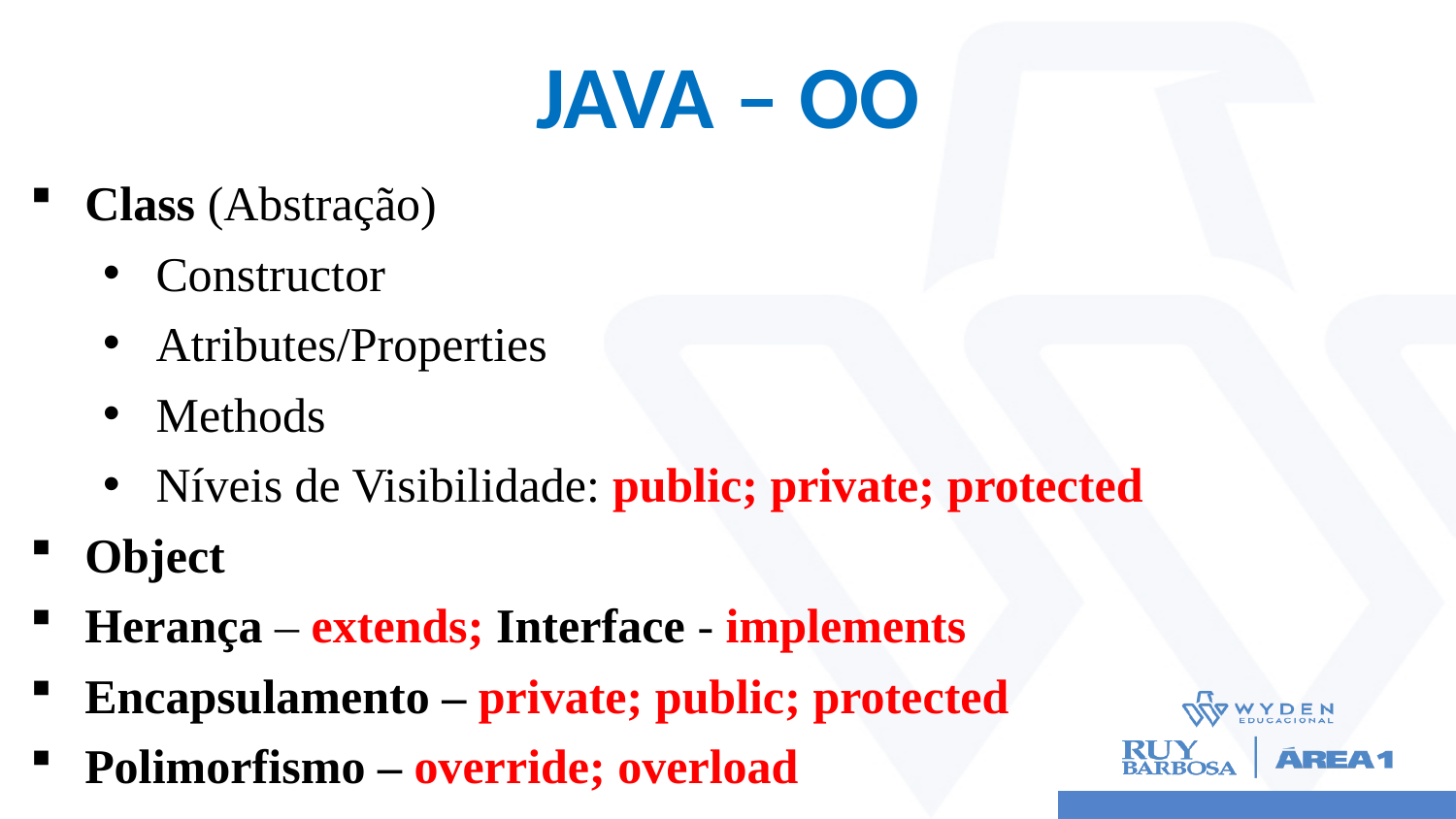

# JAVA – OO
Class (Abstração)
Constructor
Atributes/Properties
Methods
Níveis de Visibilidade: public; private; protected
Object
Herança – extends; Interface - implements
Encapsulamento – private; public; protected
Polimorfismo – override; overload